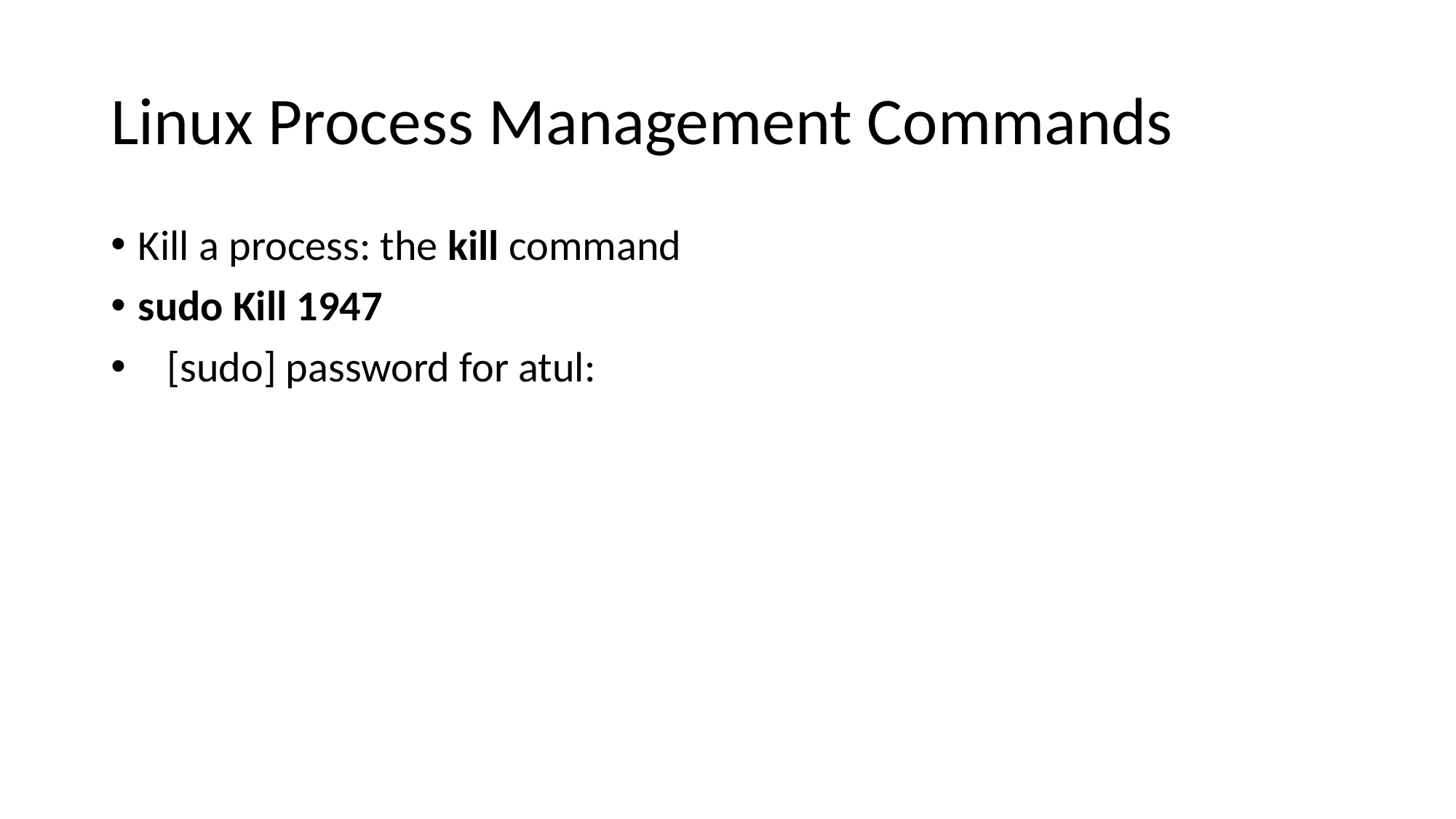

# Linux Process Management Commands
Kill a process: the kill command
sudo Kill 1947
   [sudo] password for atul: